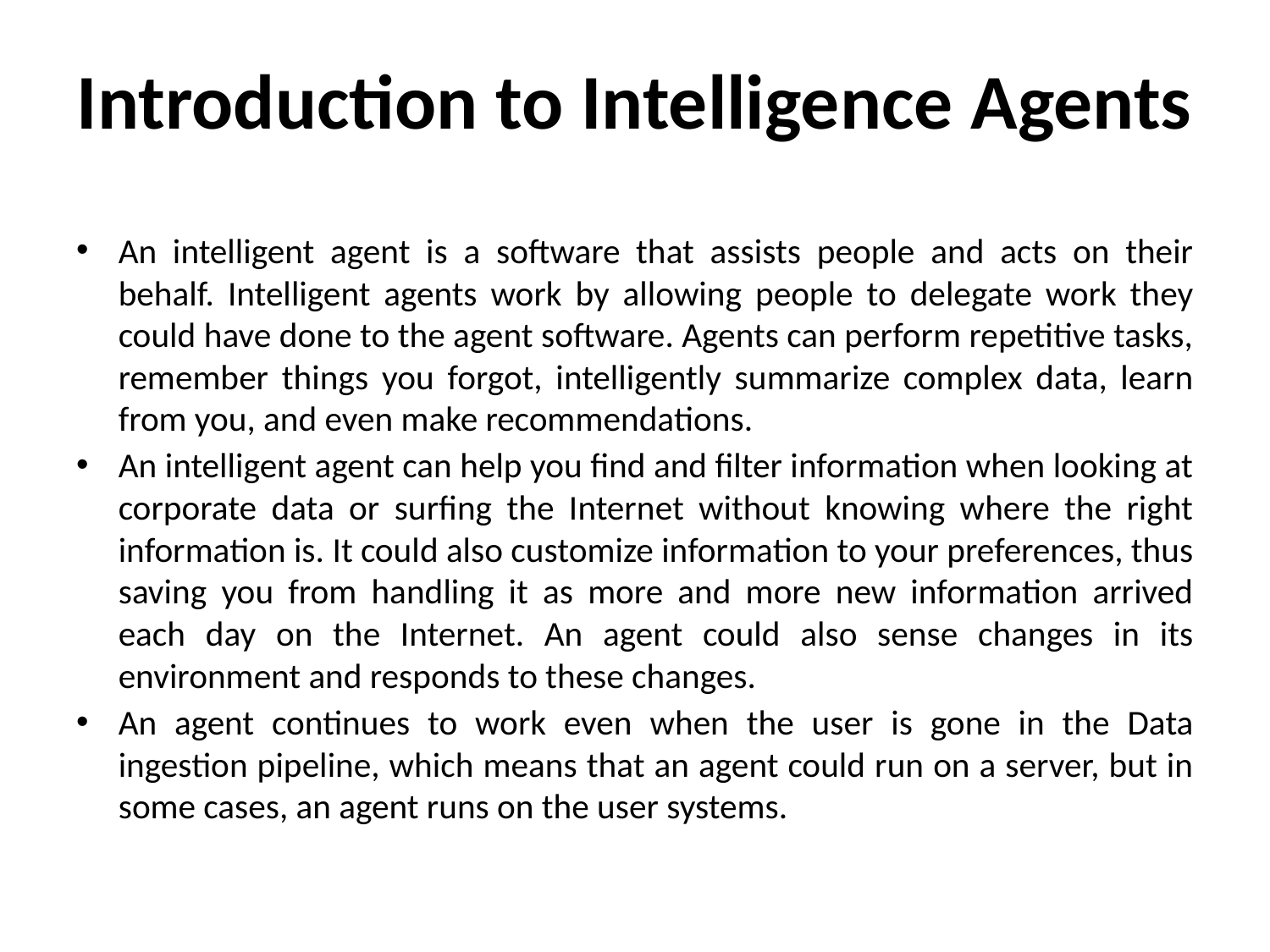

# Introduction to Intelligence Agents
An intelligent agent is a software that assists people and acts on their behalf. Intelligent agents work by allowing people to delegate work they could have done to the agent software. Agents can perform repetitive tasks, remember things you forgot, intelligently summarize complex data, learn from you, and even make recommendations.
An intelligent agent can help you find and filter information when looking at corporate data or surfing the Internet without knowing where the right information is. It could also customize information to your preferences, thus saving you from handling it as more and more new information arrived each day on the Internet. An agent could also sense changes in its environment and responds to these changes.
An agent continues to work even when the user is gone in the Data ingestion pipeline, which means that an agent could run on a server, but in some cases, an agent runs on the user systems.